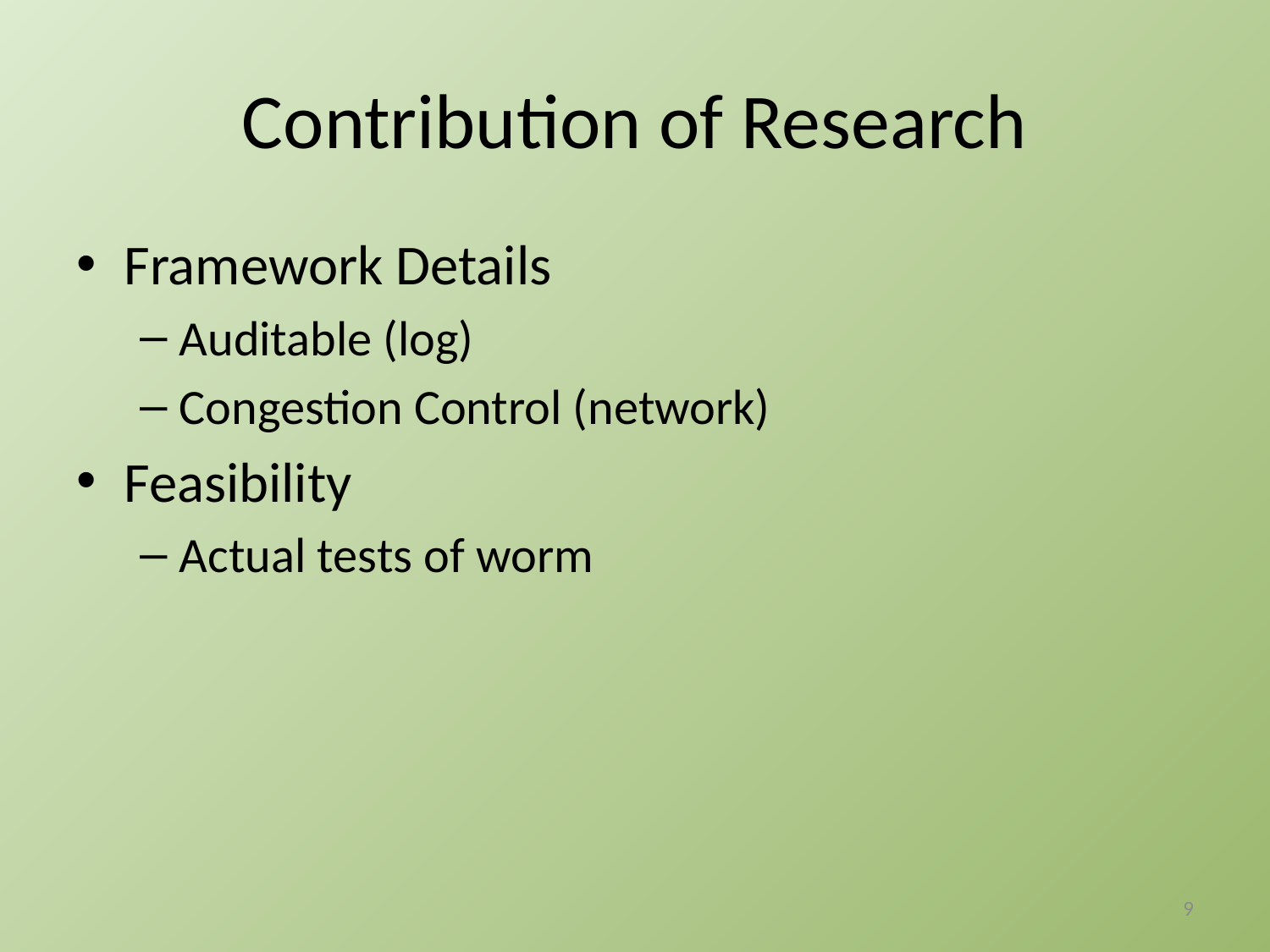

# Contribution of Research
Framework Details
Auditable (log)
Congestion Control (network)
Feasibility
Actual tests of worm
9